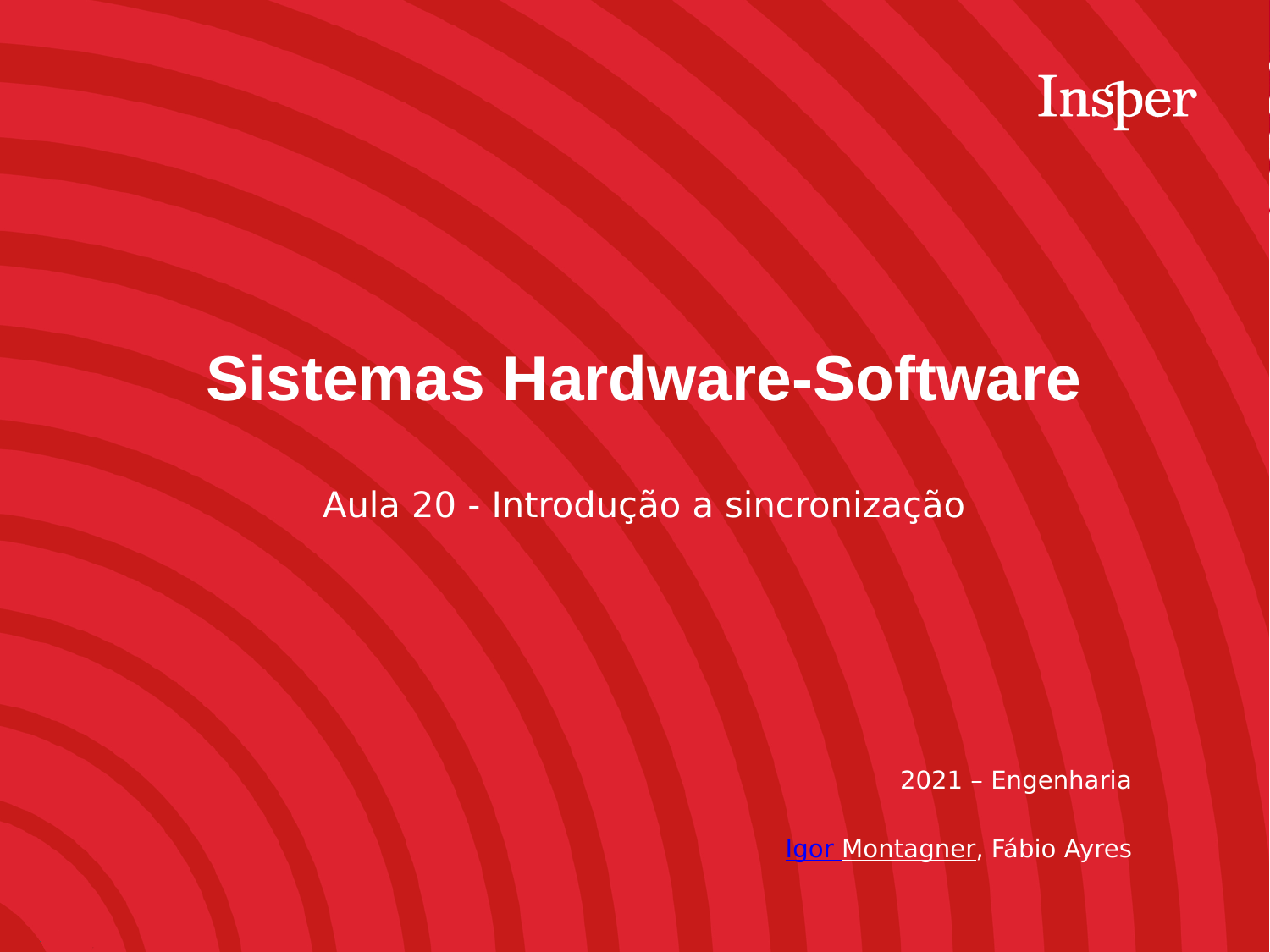

Sistemas Hardware-Software
Aula 20 - Introdução a sincronização
2021 – Engenharia

Igor Montagner, Fábio Ayres